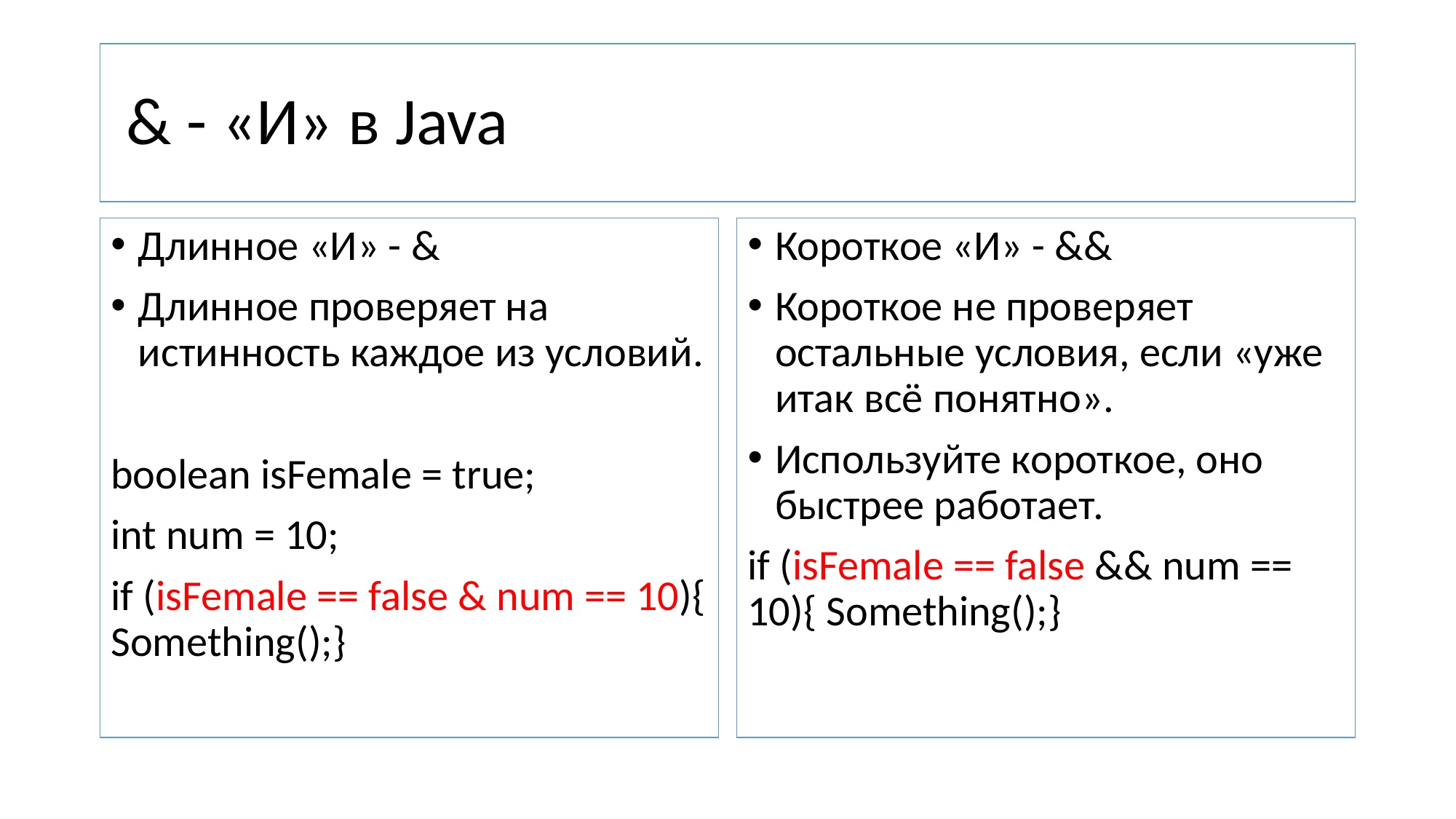

# & - «И» в Java
Длинное «И» - &
Длинное проверяет на истинность каждое из условий.

boolean isFemale = true;
int num = 10;
if (isFemale == false & num == 10){ Something();}
Короткое «И» - &&
Короткое не проверяет остальные условия, если «уже итак всё понятно».
Используйте короткое, оно быстрее работает.
if (isFemale == false && num == 10){ Something();}